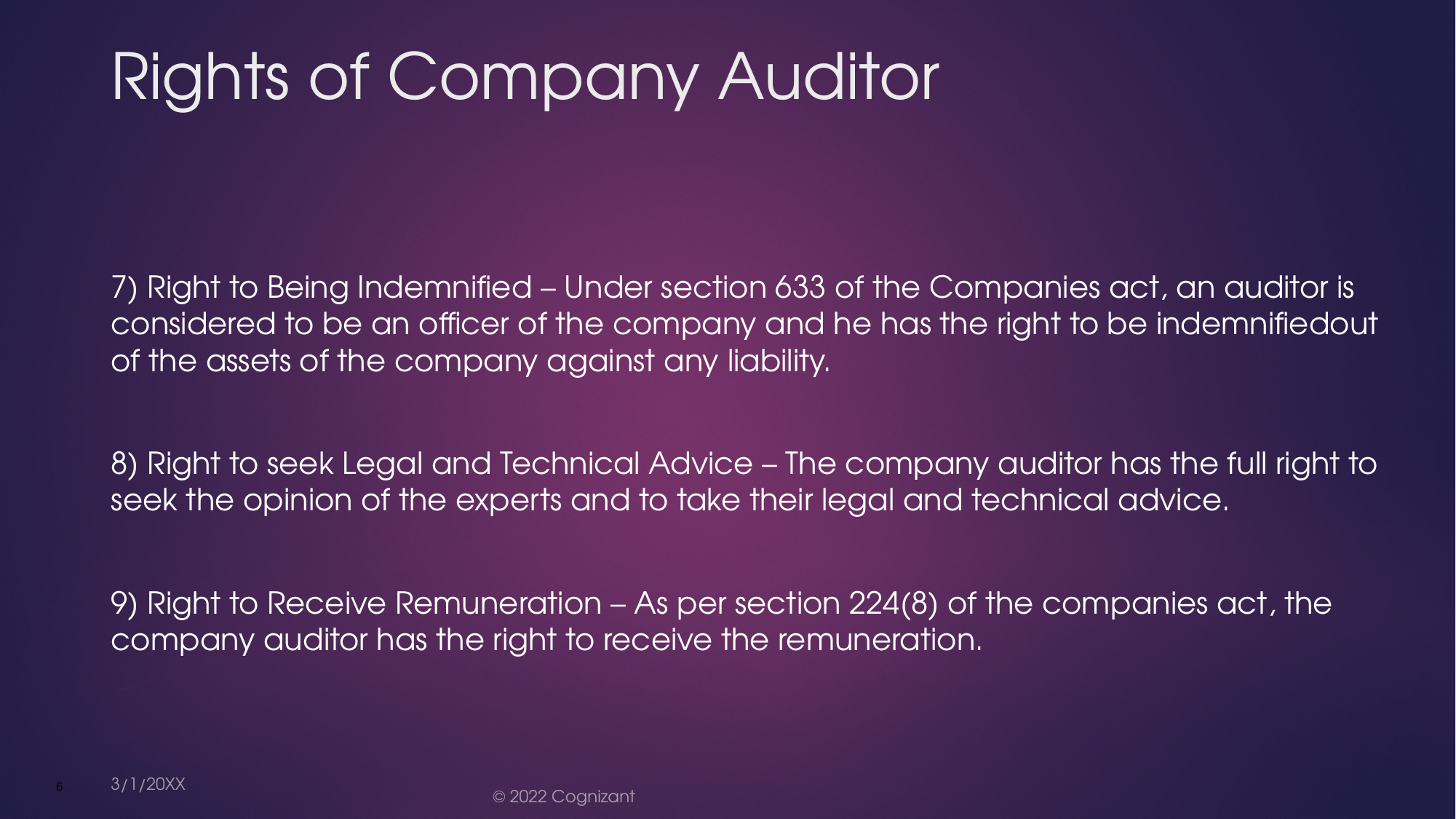

# Rights of Company Auditor

7) Right to Being Indemnified – Under section 633 of the Companies act, an auditor is considered to be an officer of the company and he has the right to be indemnifiedout of the assets of the company against any liability.

8) Right to seek Legal and Technical Advice – The company auditor has the full right to seek the opinion of the experts and to take their legal and technical advice.

9) Right to Receive Remuneration – As per section 224(8) of the companies act, the company auditor has the right to receive the remuneration.
3/1/20XX
© 2022 Cognizant
6